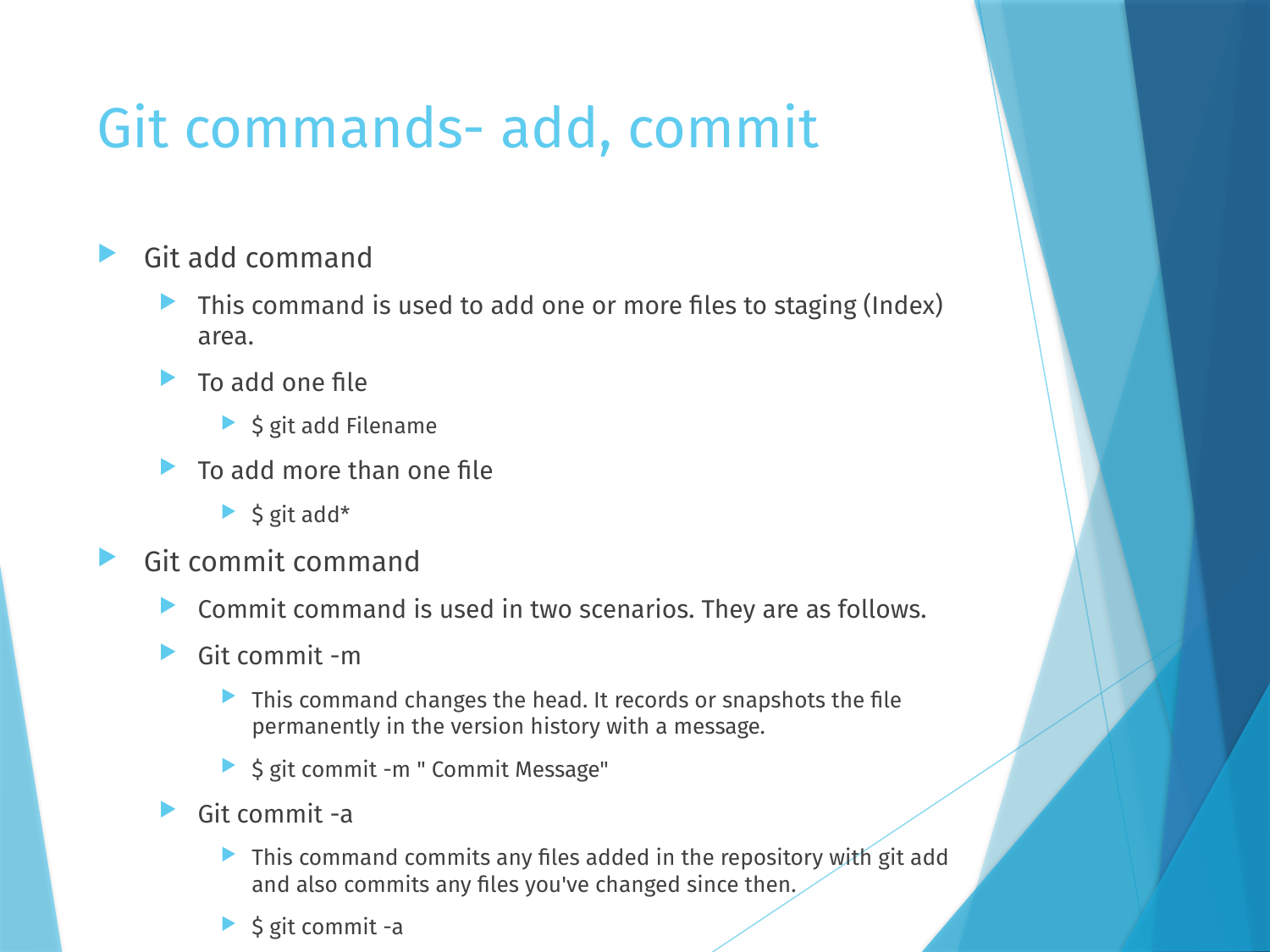

# Git commands- add, commit
Git add command
This command is used to add one or more files to staging (Index) area.
To add one file
$ git add Filename
To add more than one file
$ git add*
Git commit command
Commit command is used in two scenarios. They are as follows.
Git commit -m
This command changes the head. It records or snapshots the file permanently in the version history with a message.
$ git commit -m " Commit Message"
Git commit -a
This command commits any files added in the repository with git add and also commits any files you've changed since then.
$ git commit -a